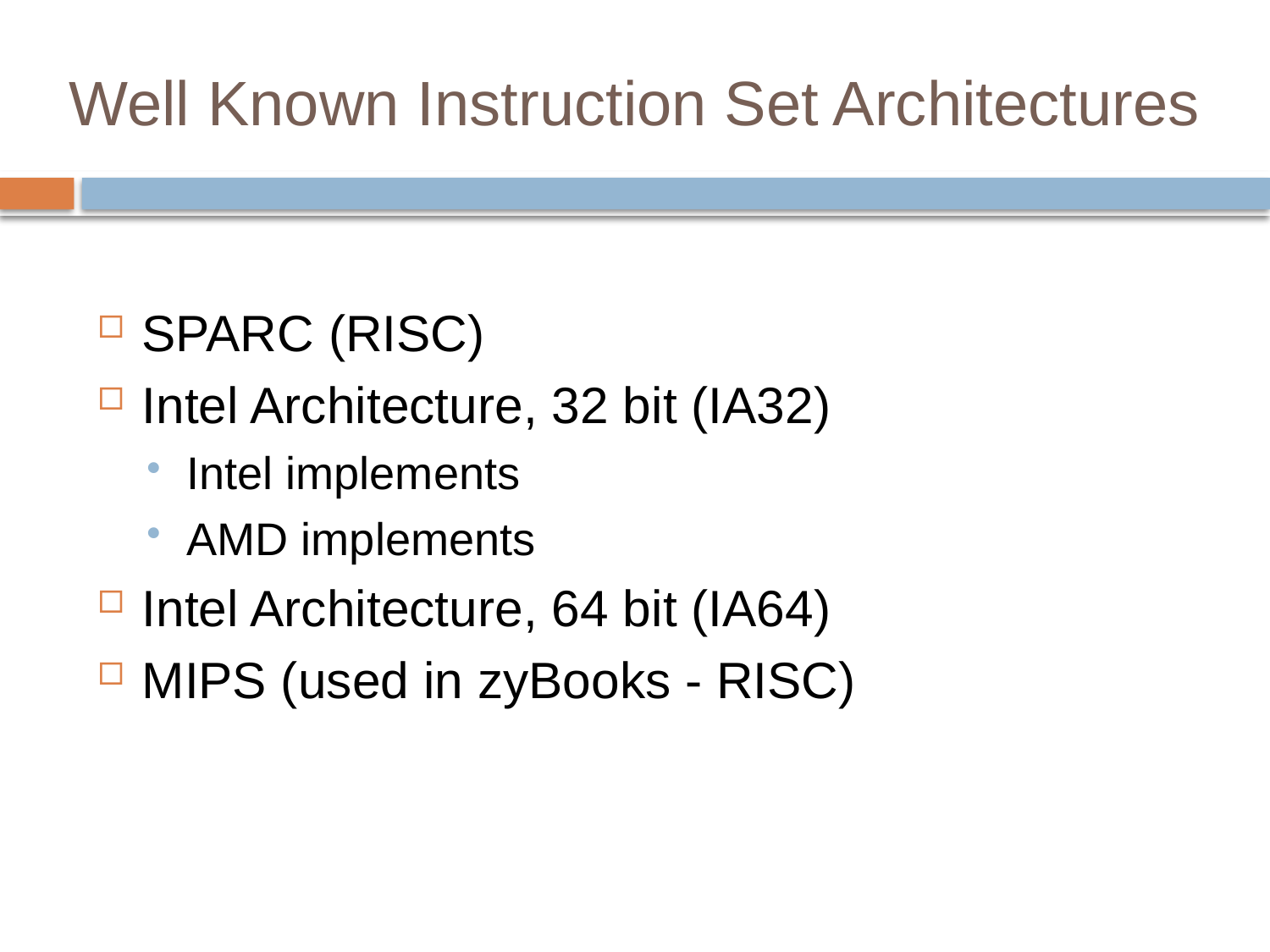

# Well Known Instruction Set Architectures

SPARC (RISC)
Intel Architecture, 32 bit (IA32)
Intel implements
AMD implements
Intel Architecture, 64 bit (IA64)
MIPS (used in zyBooks - RISC)